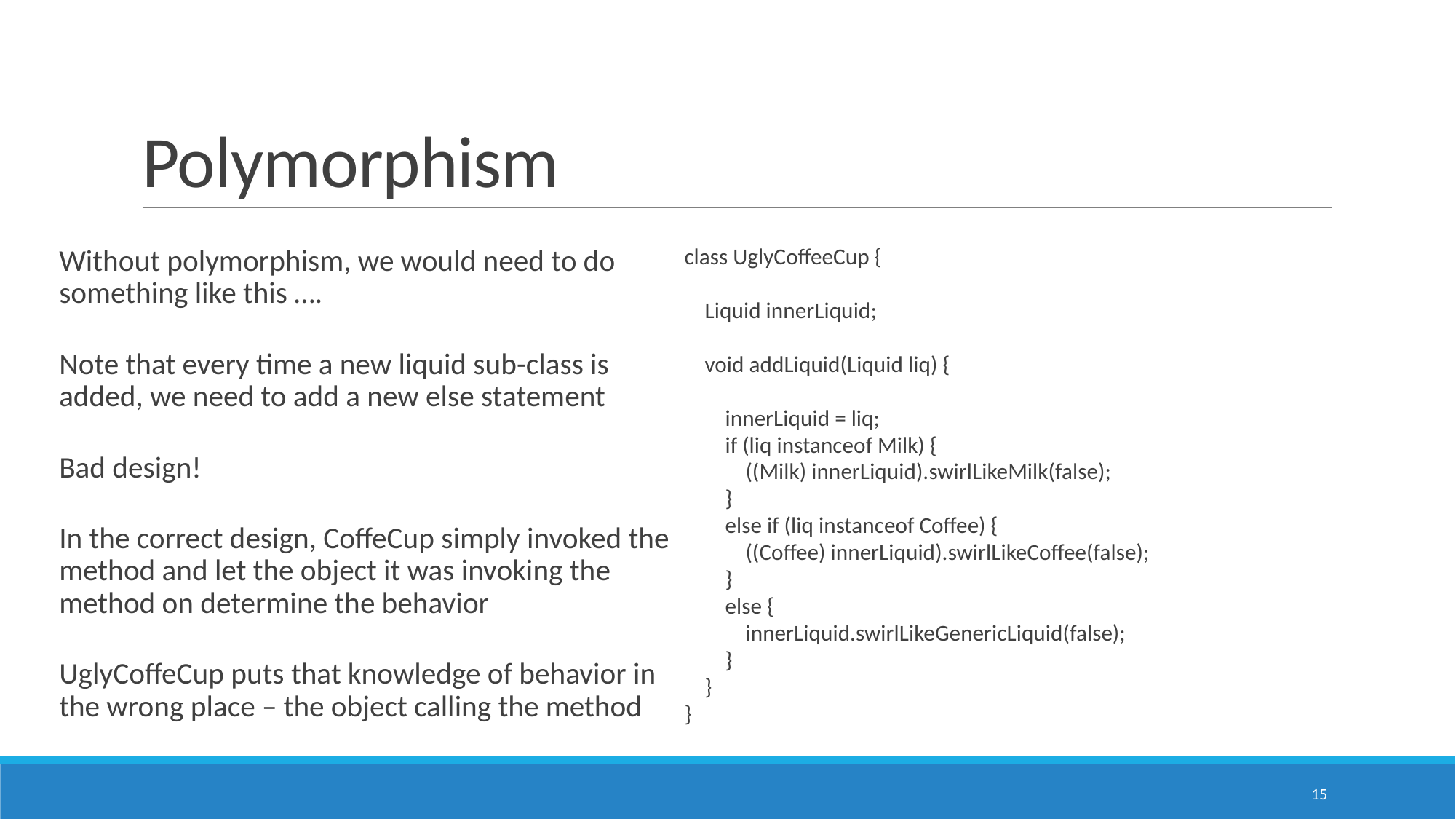

# Polymorphism
Without polymorphism, we would need to do something like this ….

Note that every time a new liquid sub-class is added, we need to add a new else statement

Bad design!

In the correct design, CoffeCup simply invoked the method and let the object it was invoking the method on determine the behavior

UglyCoffeCup puts that knowledge of behavior in the wrong place – the object calling the method
class UglyCoffeeCup {

    Liquid innerLiquid;

    void addLiquid(Liquid liq) {

        innerLiquid = liq;
        if (liq instanceof Milk) {
            ((Milk) innerLiquid).swirlLikeMilk(false);
        }
        else if (liq instanceof Coffee) {
            ((Coffee) innerLiquid).swirlLikeCoffee(false);
        }
        else {
            innerLiquid.swirlLikeGenericLiquid(false);
        }
    }
}
15